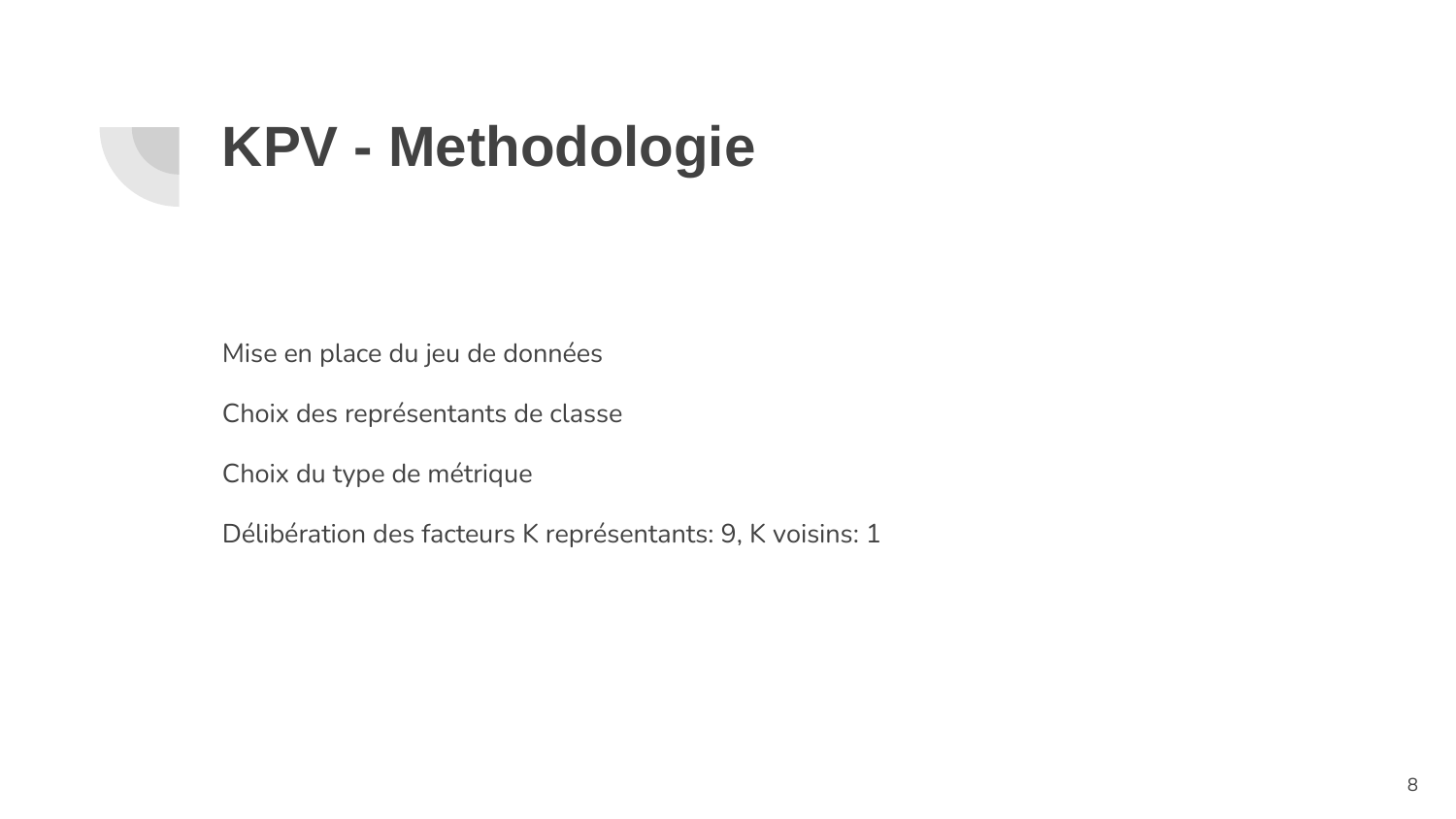

# KPV - Methodologie
Mise en place du jeu de données
Choix des représentants de classe
Choix du type de métrique
Délibération des facteurs K représentants: 9, K voisins: 1

8